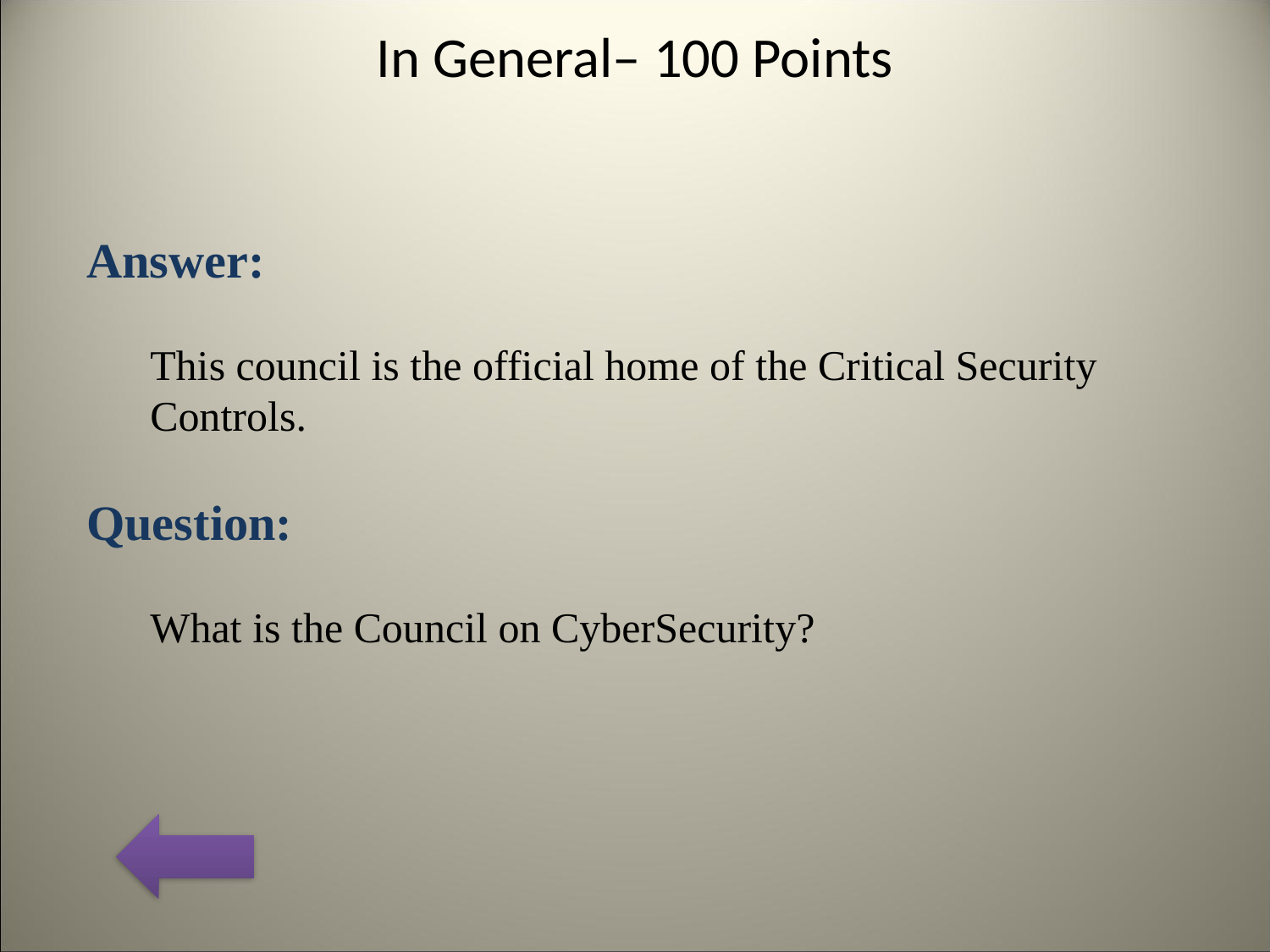

# In General– 100 Points
Answer:

This council is the official home of the Critical Security Controls.

Question:

What is the Council on CyberSecurity?